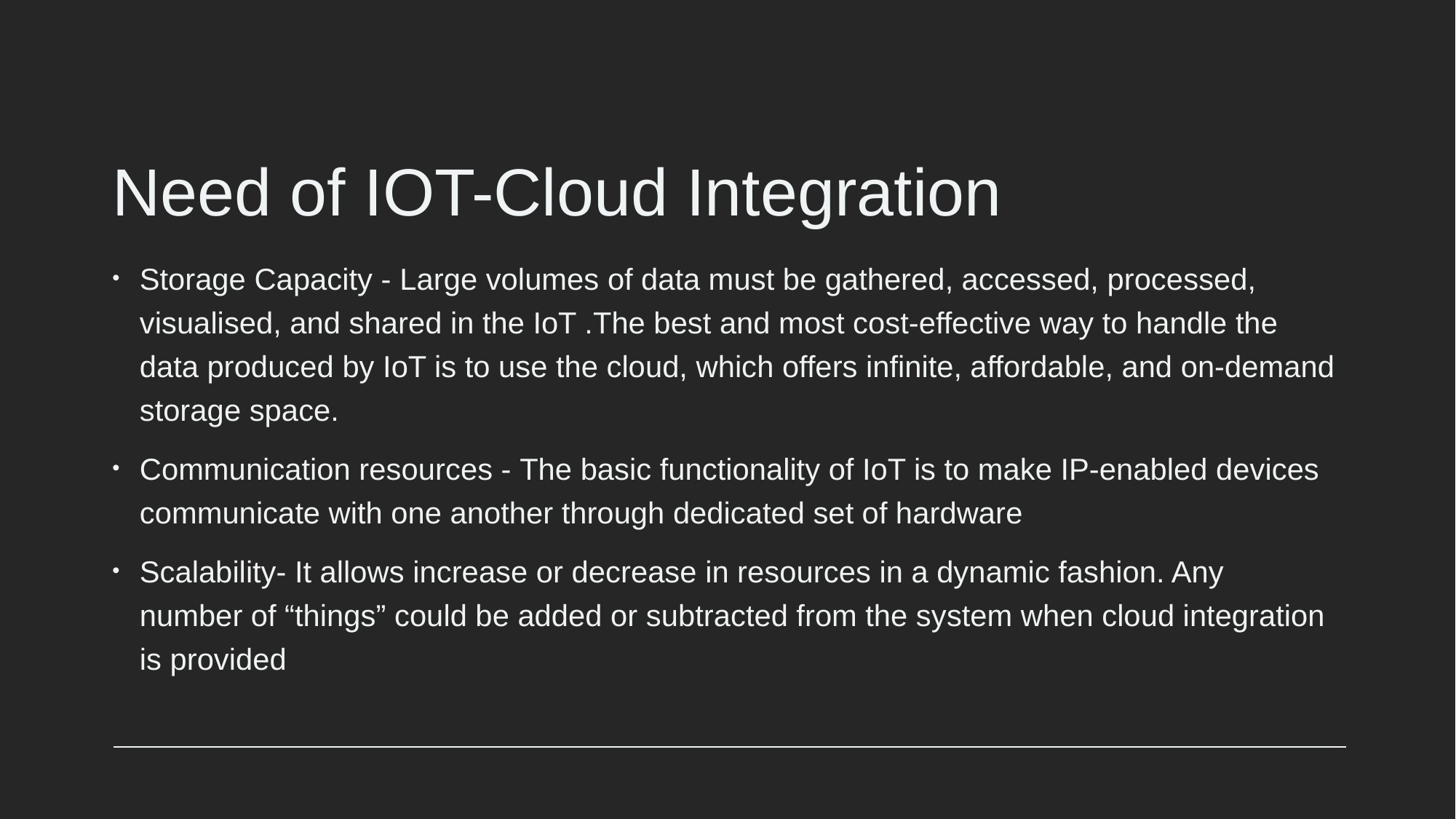

# Need of IOT-Cloud Integration
Storage Capacity - Large volumes of data must be gathered, accessed, processed, visualised, and shared in the IoT .The best and most cost-effective way to handle the data produced by IoT is to use the cloud, which offers infinite, affordable, and on-demand storage space.
Communication resources - The basic functionality of IoT is to make IP-enabled devices communicate with one another through dedicated set of hardware
Scalability- It allows increase or decrease in resources in a dynamic fashion. Any number of “things” could be added or subtracted from the system when cloud integration is provided